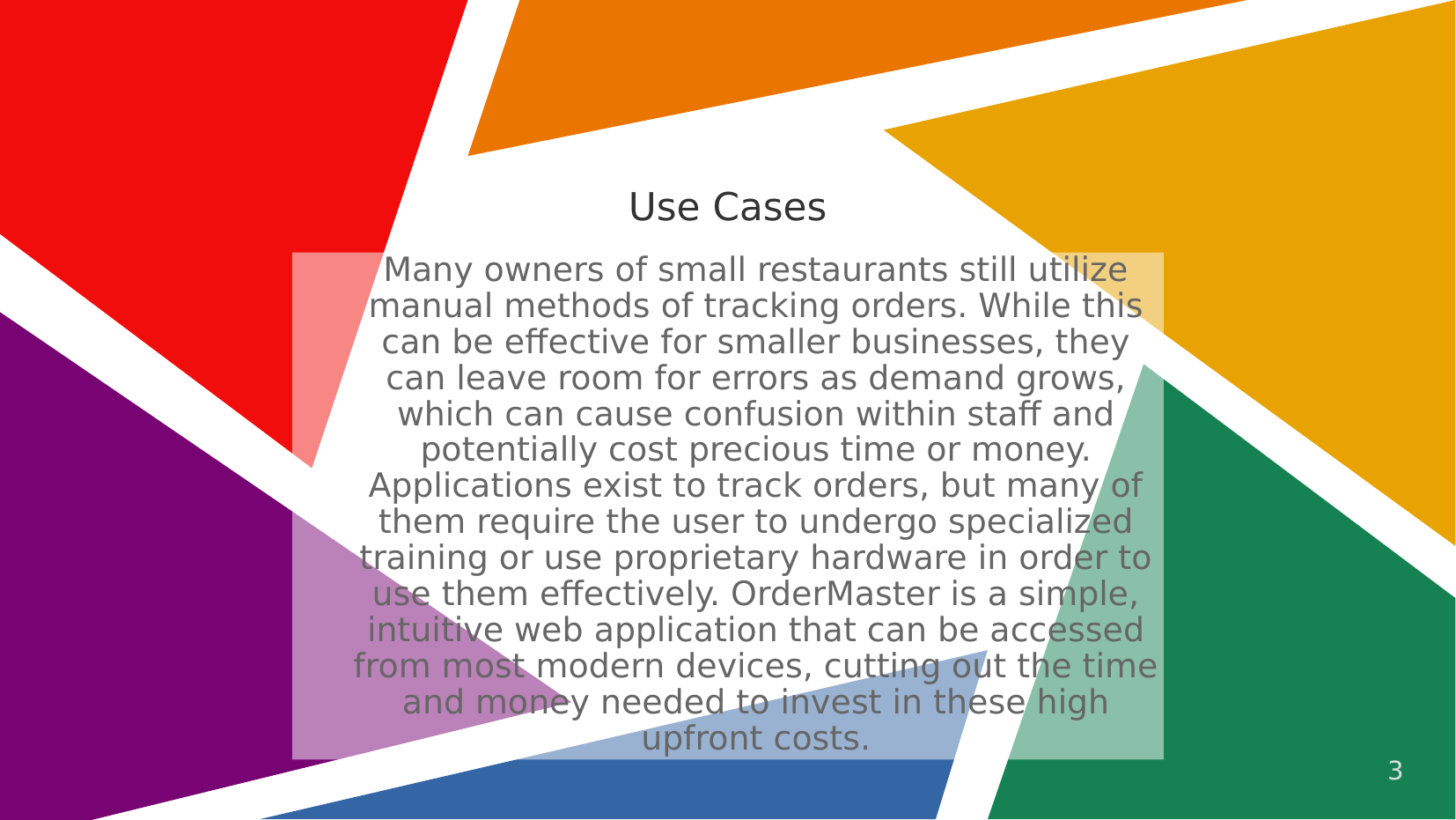

# Use Cases
Many owners of small restaurants still utilize manual methods of tracking orders. While this can be effective for smaller businesses, they can leave room for errors as demand grows, which can cause confusion within staff and potentially cost precious time or money. Applications exist to track orders, but many of them require the user to undergo specialized training or use proprietary hardware in order to use them effectively. OrderMaster is a simple, intuitive web application that can be accessed from most modern devices, cutting out the time and money needed to invest in these high upfront costs.
3